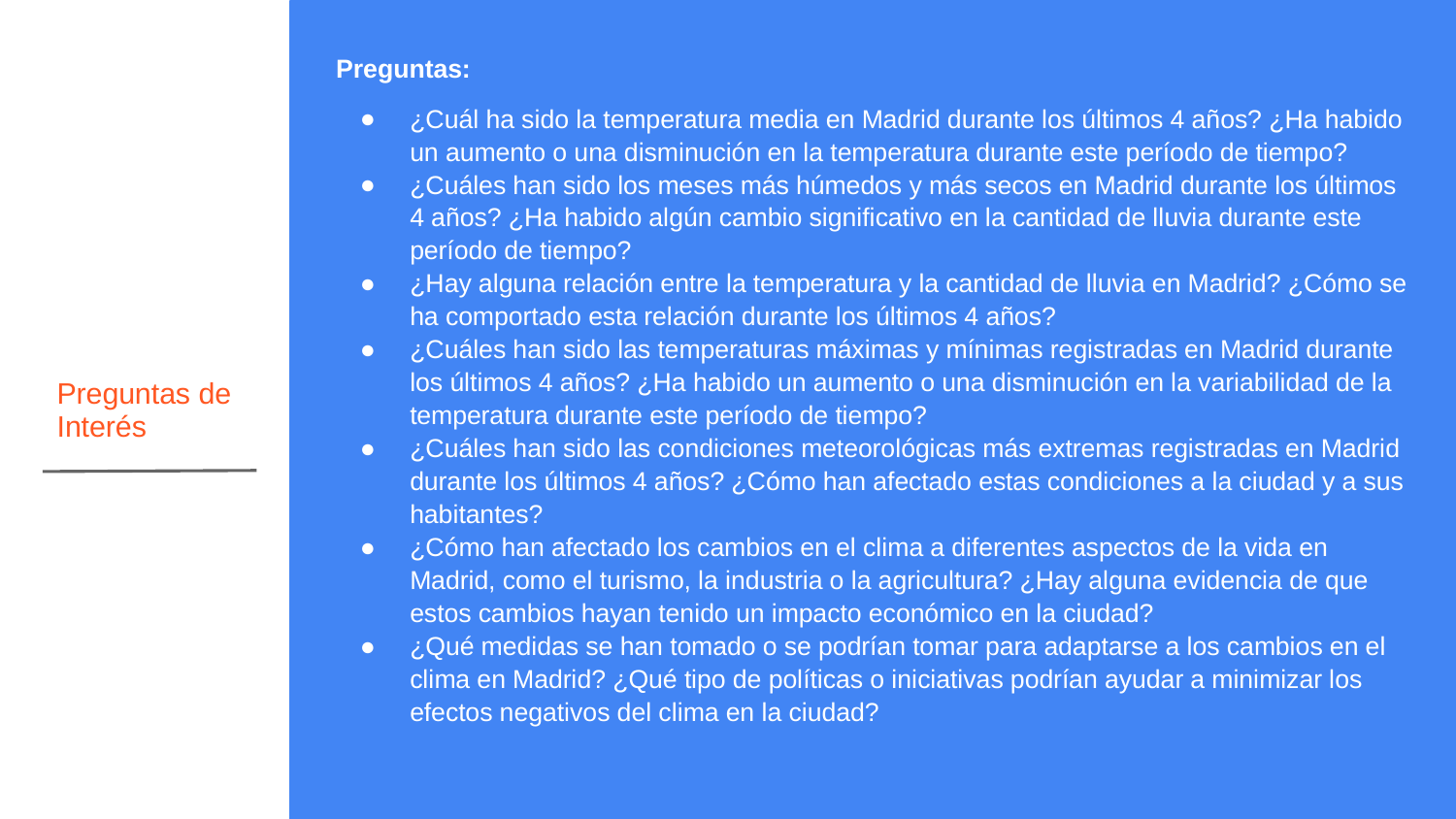

Preguntas:
¿Cuál ha sido la temperatura media en Madrid durante los últimos 4 años? ¿Ha habido un aumento o una disminución en la temperatura durante este período de tiempo?
¿Cuáles han sido los meses más húmedos y más secos en Madrid durante los últimos 4 años? ¿Ha habido algún cambio significativo en la cantidad de lluvia durante este período de tiempo?
¿Hay alguna relación entre la temperatura y la cantidad de lluvia en Madrid? ¿Cómo se ha comportado esta relación durante los últimos 4 años?
¿Cuáles han sido las temperaturas máximas y mínimas registradas en Madrid durante los últimos 4 años? ¿Ha habido un aumento o una disminución en la variabilidad de la temperatura durante este período de tiempo?
¿Cuáles han sido las condiciones meteorológicas más extremas registradas en Madrid durante los últimos 4 años? ¿Cómo han afectado estas condiciones a la ciudad y a sus habitantes?
¿Cómo han afectado los cambios en el clima a diferentes aspectos de la vida en Madrid, como el turismo, la industria o la agricultura? ¿Hay alguna evidencia de que estos cambios hayan tenido un impacto económico en la ciudad?
¿Qué medidas se han tomado o se podrían tomar para adaptarse a los cambios en el clima en Madrid? ¿Qué tipo de políticas o iniciativas podrían ayudar a minimizar los efectos negativos del clima en la ciudad?

Preguntas de Interés